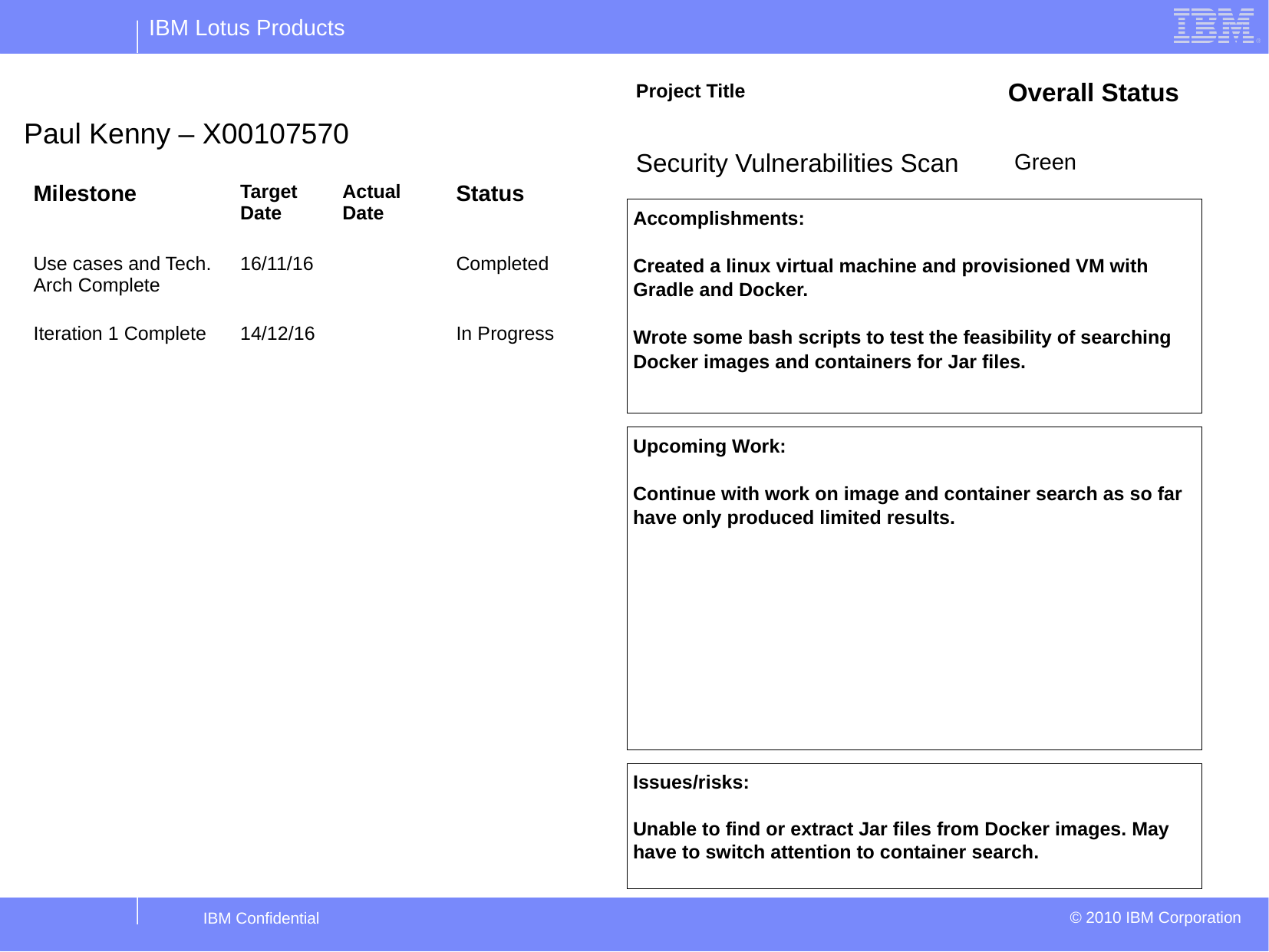

| Project Title | Overall Status |
| --- | --- |
| Security Vulnerabilities Scan | Green |
Paul Kenny – X00107570
| Milestone | Target Date | Actual Date | Status |
| --- | --- | --- | --- |
| Use cases and Tech. Arch Complete | 16/11/16 |  | Completed |
| Iteration 1 Complete | 14/12/16 |  | In Progress |
|  |  |  |  |
|  |  |  |  |
|  |  |  |  |
|  |  |  |  |
|  |  |  |  |
|  |  |  |  |
|  |  |  |  |
|  |  |  |  |
|  |  |  |  |
|  |  |  |  |
Accomplishments:

Created a linux virtual machine and provisioned VM with Gradle and Docker.

Wrote some bash scripts to test the feasibility of searching Docker images and containers for Jar files.

Upcoming Work:

Continue with work on image and container search as so far have only produced limited results.

Issues/risks:

Unable to find or extract Jar files from Docker images. May have to switch attention to container search.

IBM Confidential